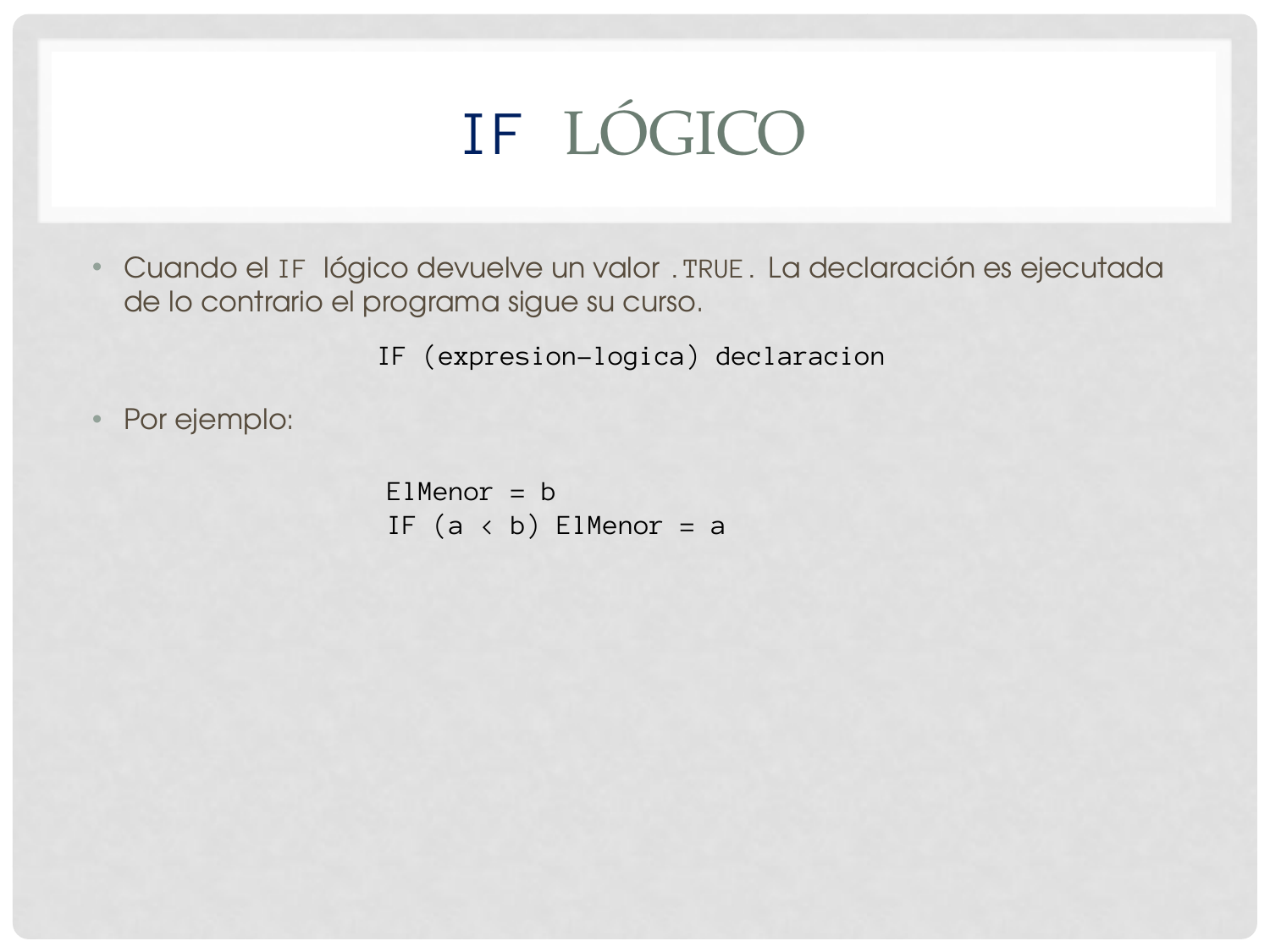

# IF Lógico
Cuando el IF lógico devuelve un valor .TRUE. La declaración es ejecutada de lo contrario el programa sigue su curso.

Por ejemplo:
IF (expresion-logica) declaracion
ElMenor = b
IF (a < b) ElMenor = a